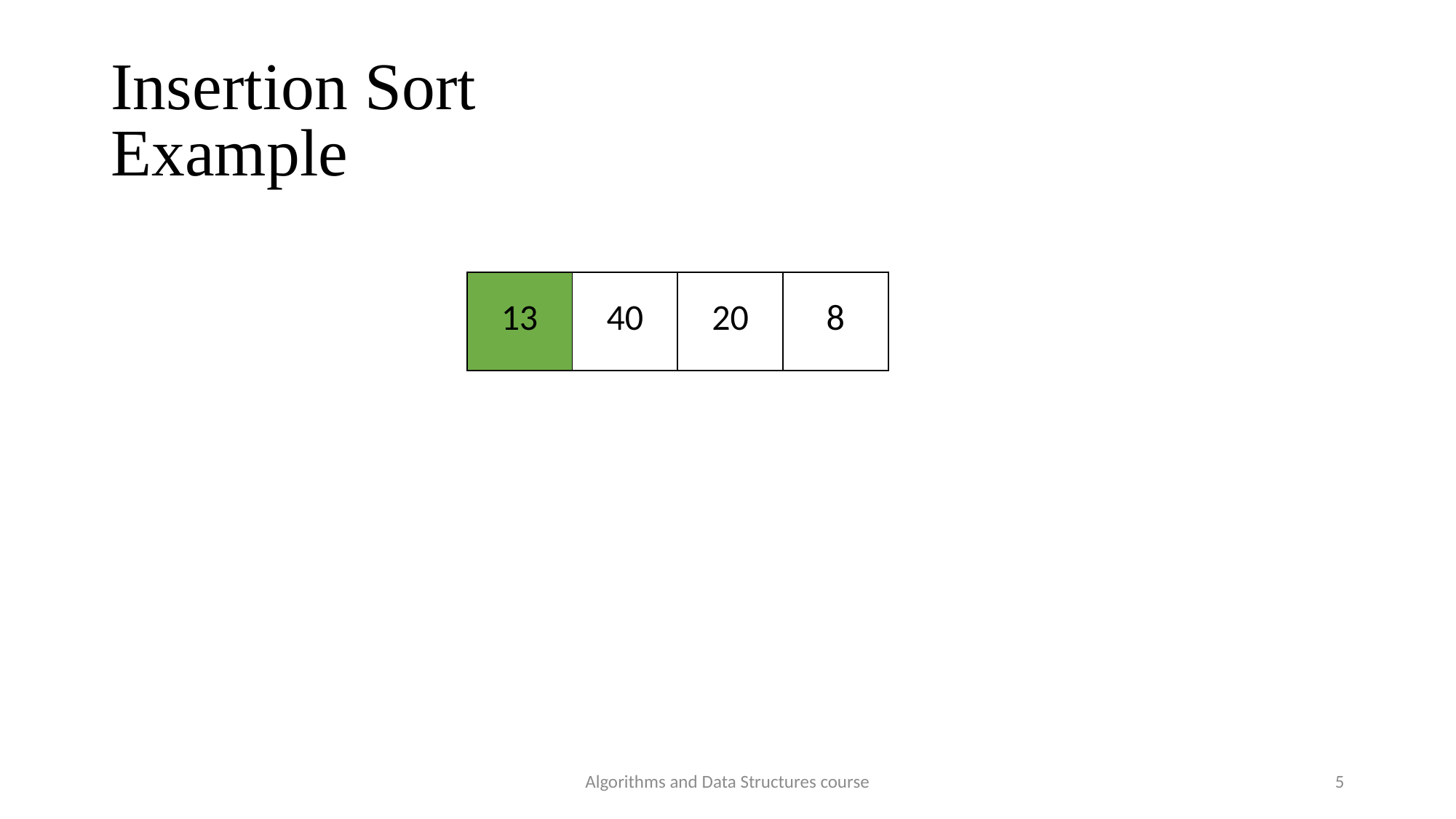

Insertion Sort
Example
| 13 | 40 | 20 | 8 |
| --- | --- | --- | --- |
Algorithms and Data Structures course
5